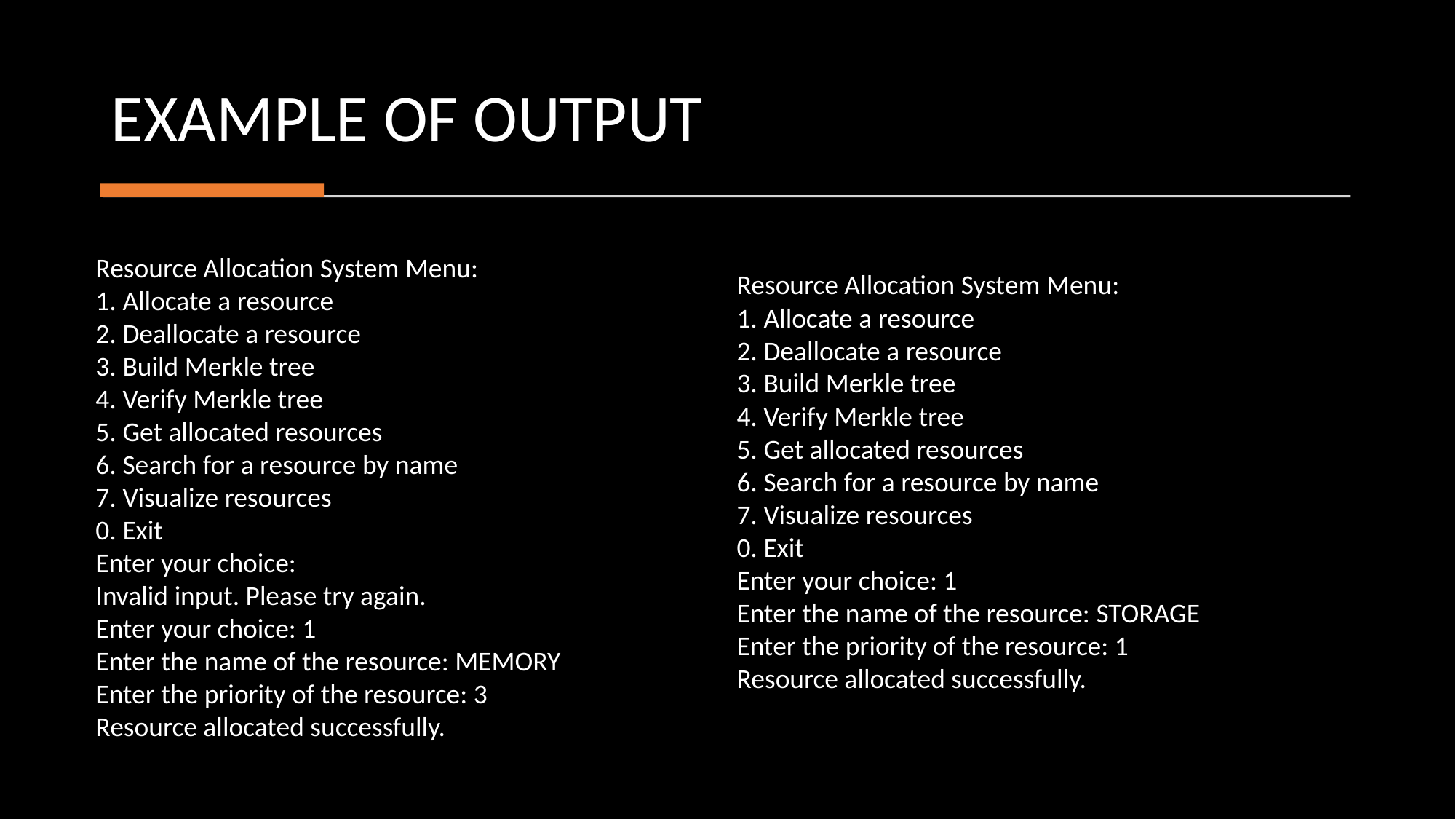

# EXAMPLE OF OUTPUT

Resource Allocation System Menu:
1. Allocate a resource
2. Deallocate a resource
3. Build Merkle tree
4. Verify Merkle tree
5. Get allocated resources
6. Search for a resource by name
7. Visualize resources
0. Exit
Enter your choice:
Invalid input. Please try again.
Enter your choice: 1
Enter the name of the resource: MEMORY
Enter the priority of the resource: 3
Resource allocated successfully.
Resource Allocation System Menu:
1. Allocate a resource
2. Deallocate a resource
3. Build Merkle tree
4. Verify Merkle tree
5. Get allocated resources
6. Search for a resource by name
7. Visualize resources
0. Exit
Enter your choice: 1
Enter the name of the resource: STORAGE
Enter the priority of the resource: 1
Resource allocated successfully.